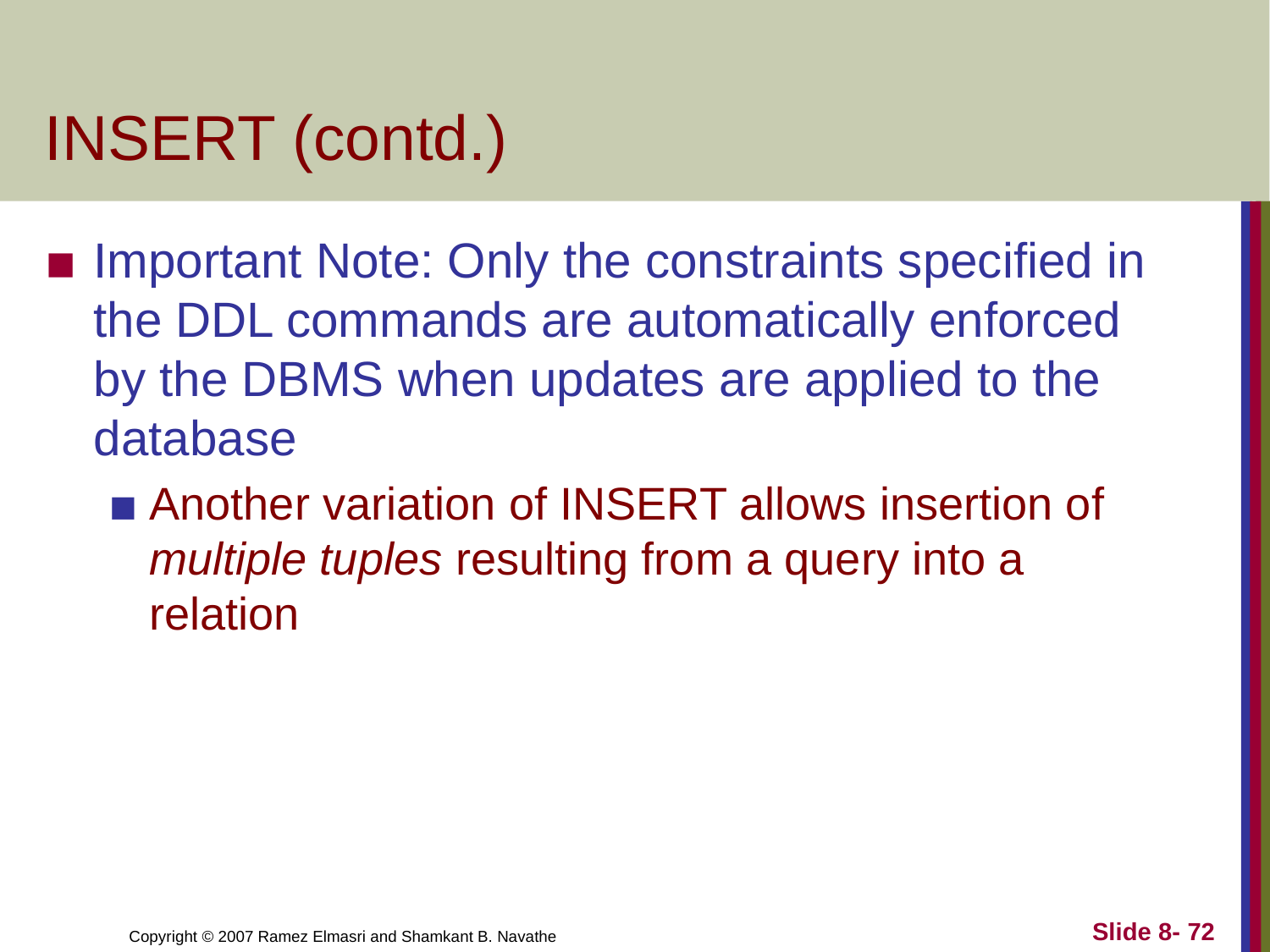

# INSERT (contd.)
Important Note: Only the constraints specified in the DDL commands are automatically enforced by the DBMS when updates are applied to the database
Another variation of INSERT allows insertion of multiple tuples resulting from a query into a relation

Slide 8- 72